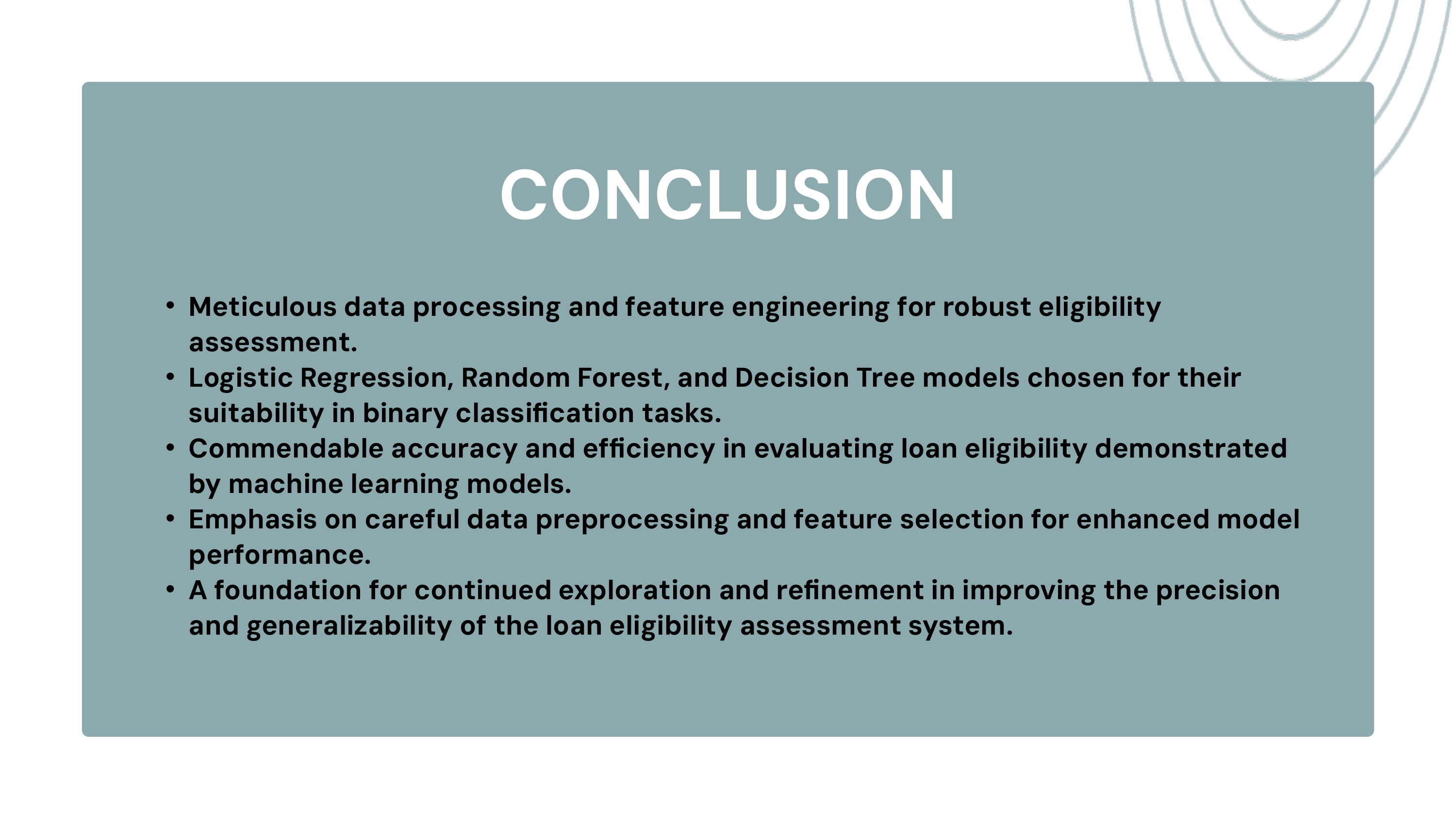

CONCLUSION

Meticulous data processing and feature engineering for robust eligibility assessment.
Logistic Regression, Random Forest, and Decision Tree models chosen for their suitability in binary classification tasks.
Commendable accuracy and efficiency in evaluating loan eligibility demonstrated by machine learning models.
Emphasis on careful data preprocessing and feature selection for enhanced model performance.
A foundation for continued exploration and refinement in improving the precision and generalizability of the loan eligibility assessment system.

PREMIUM